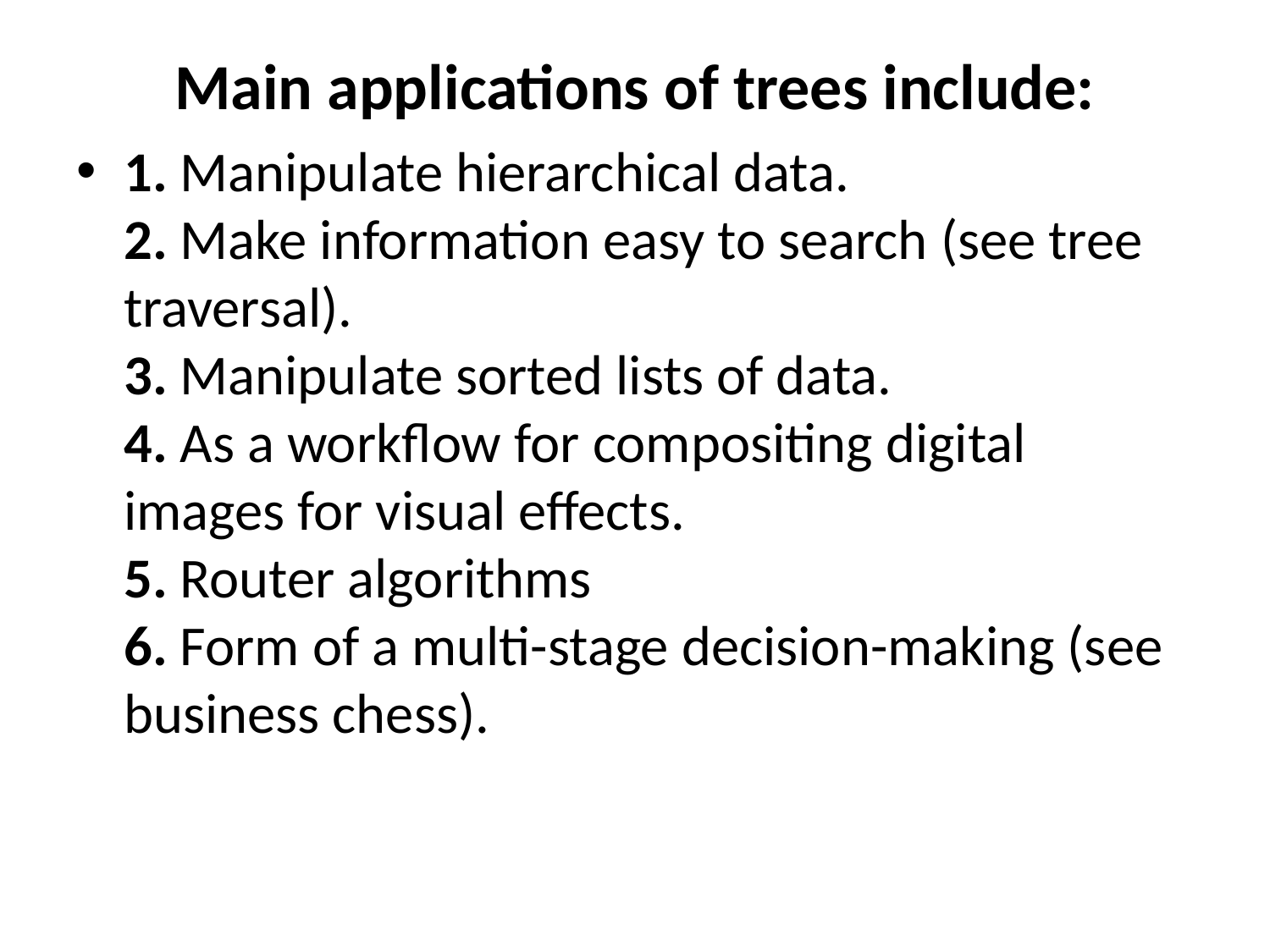

# Main applications of trees include:
1. Manipulate hierarchical data.
2. Make information easy to search (see tree traversal).
3. Manipulate sorted lists of data.
4. As a workflow for compositing digital images for visual effects.
5. Router algorithms
6. Form of a multi-stage decision-making (see business chess).